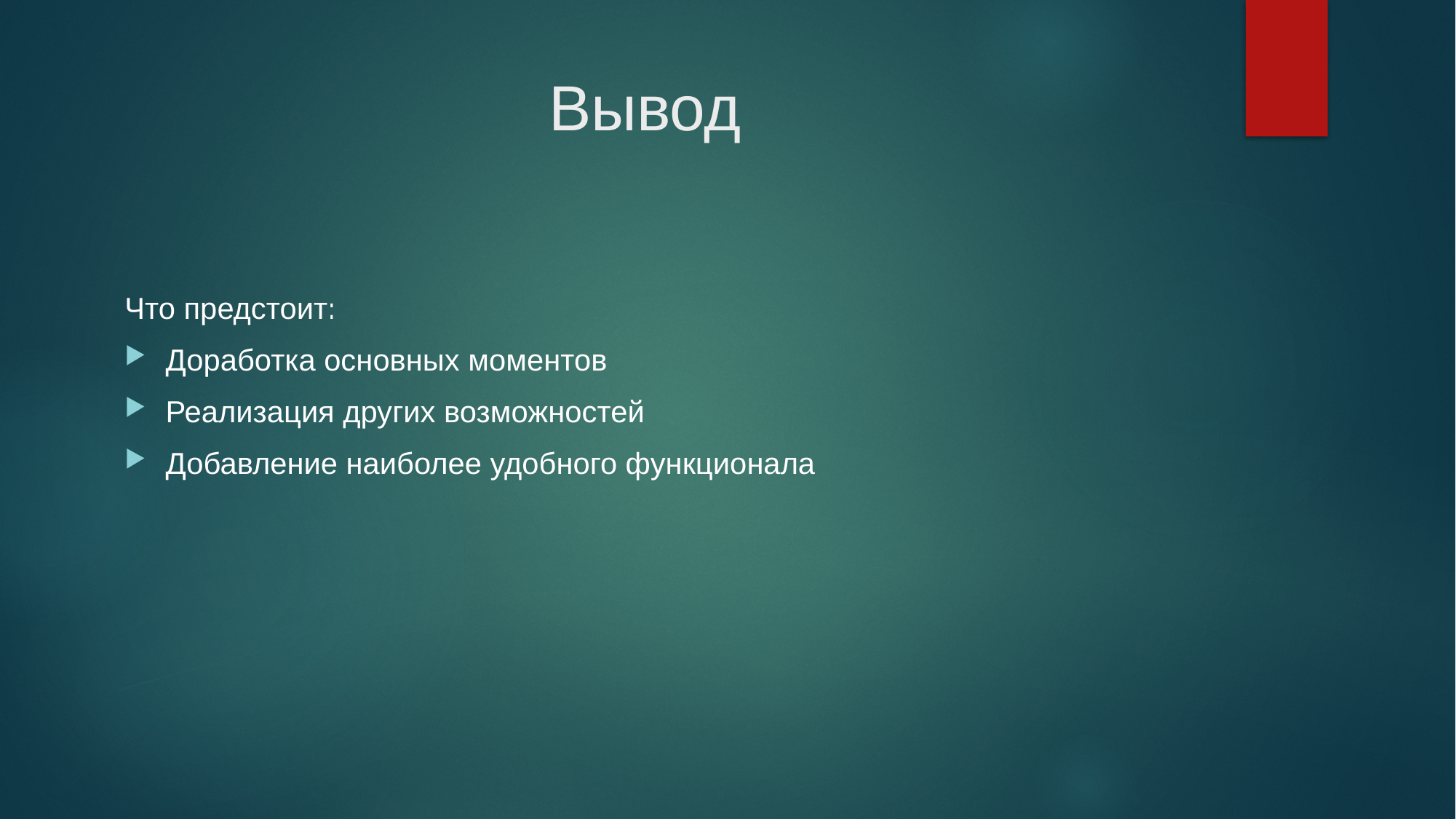

# Вывод
Что предстоит:
Доработка основных моментов
Реализация других возможностей
Добавление наиболее удобного функционала